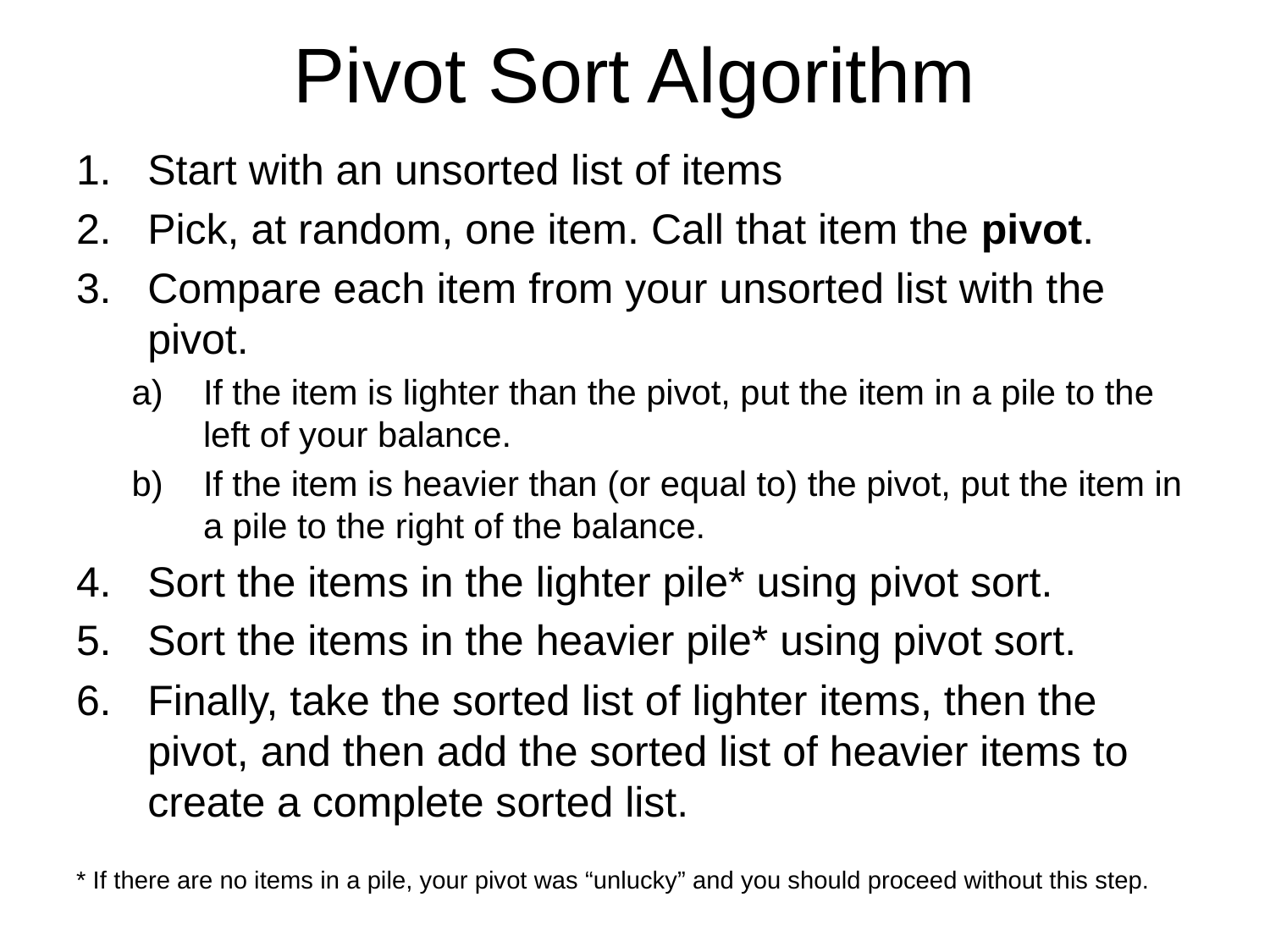

# Pivot Sort Algorithm
Start with an unsorted list of items
Pick, at random, one item. Call that item the pivot.
Compare each item from your unsorted list with the pivot.
If the item is lighter than the pivot, put the item in a pile to the left of your balance.
If the item is heavier than (or equal to) the pivot, put the item in a pile to the right of the balance.
Sort the items in the lighter pile* using pivot sort.
Sort the items in the heavier pile* using pivot sort.
Finally, take the sorted list of lighter items, then the pivot, and then add the sorted list of heavier items to create a complete sorted list.

* If there are no items in a pile, your pivot was “unlucky” and you should proceed without this step.